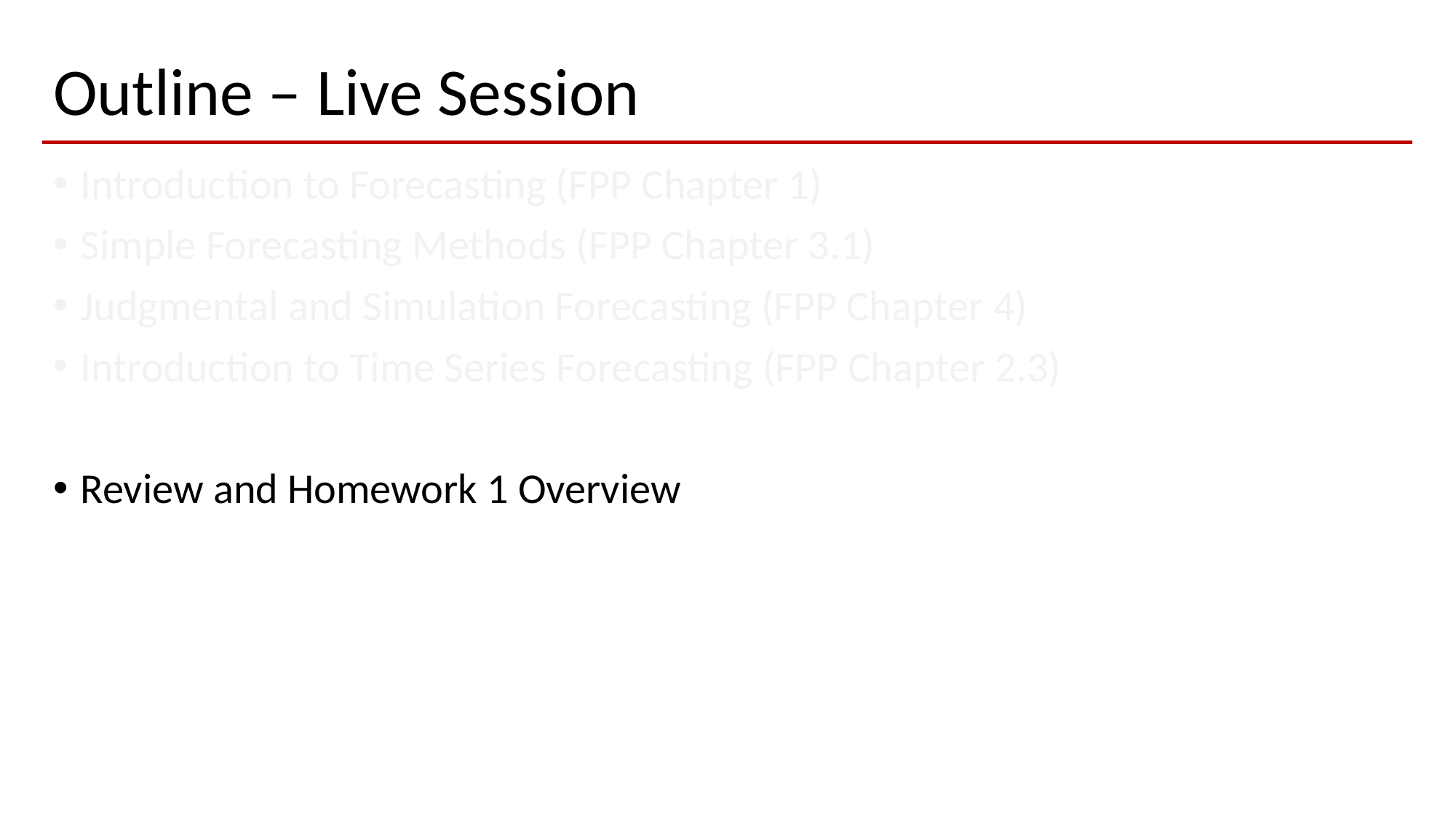

# Outline – Live Session
Introduction to Forecasting (FPP Chapter 1)
Simple Forecasting Methods (FPP Chapter 3.1)
Judgmental and Simulation Forecasting (FPP Chapter 4)
Introduction to Time Series Forecasting (FPP Chapter 2.3)

Review and Homework 1 Overview